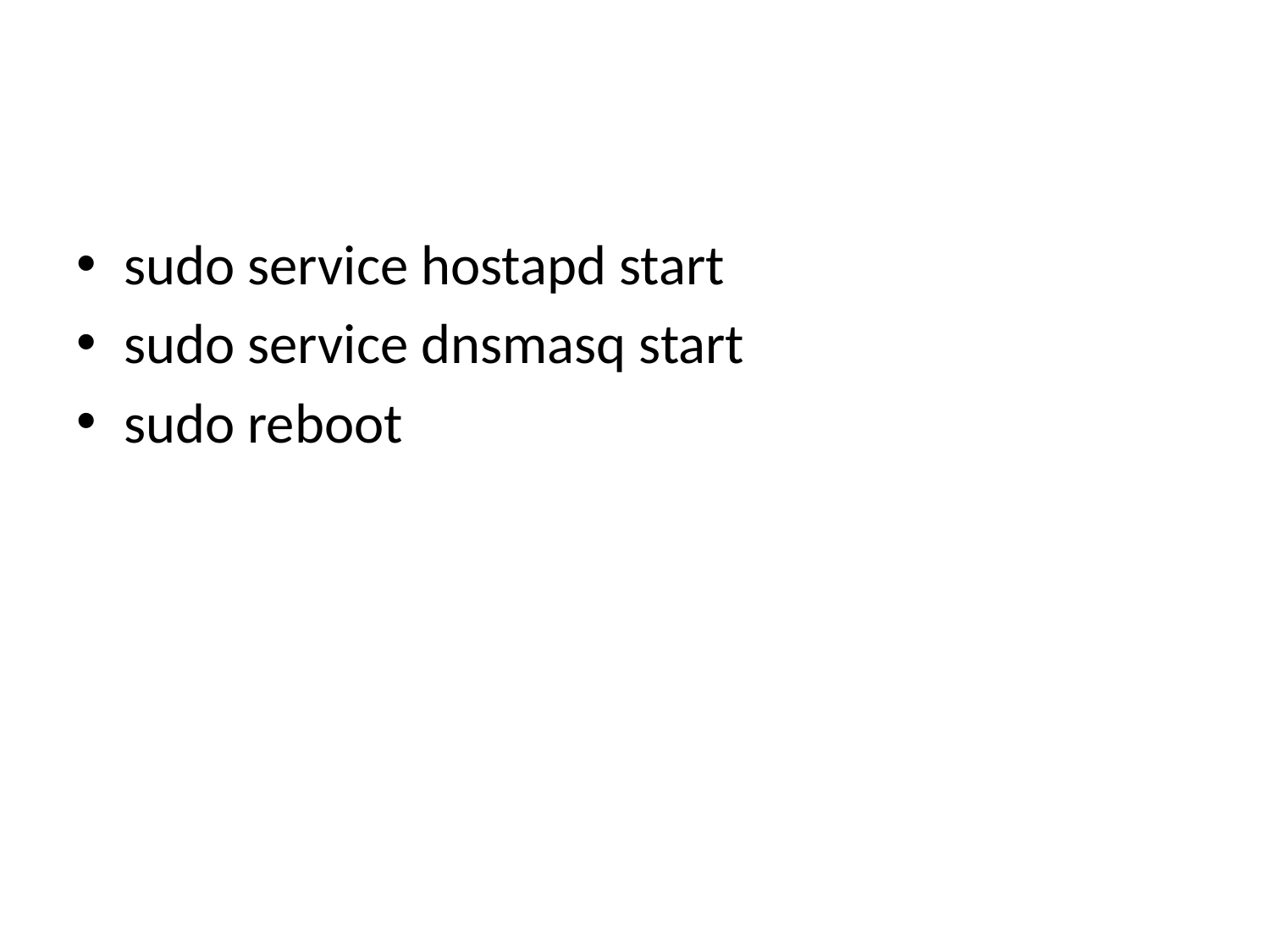

#
sudo service hostapd start
sudo service dnsmasq start
sudo reboot